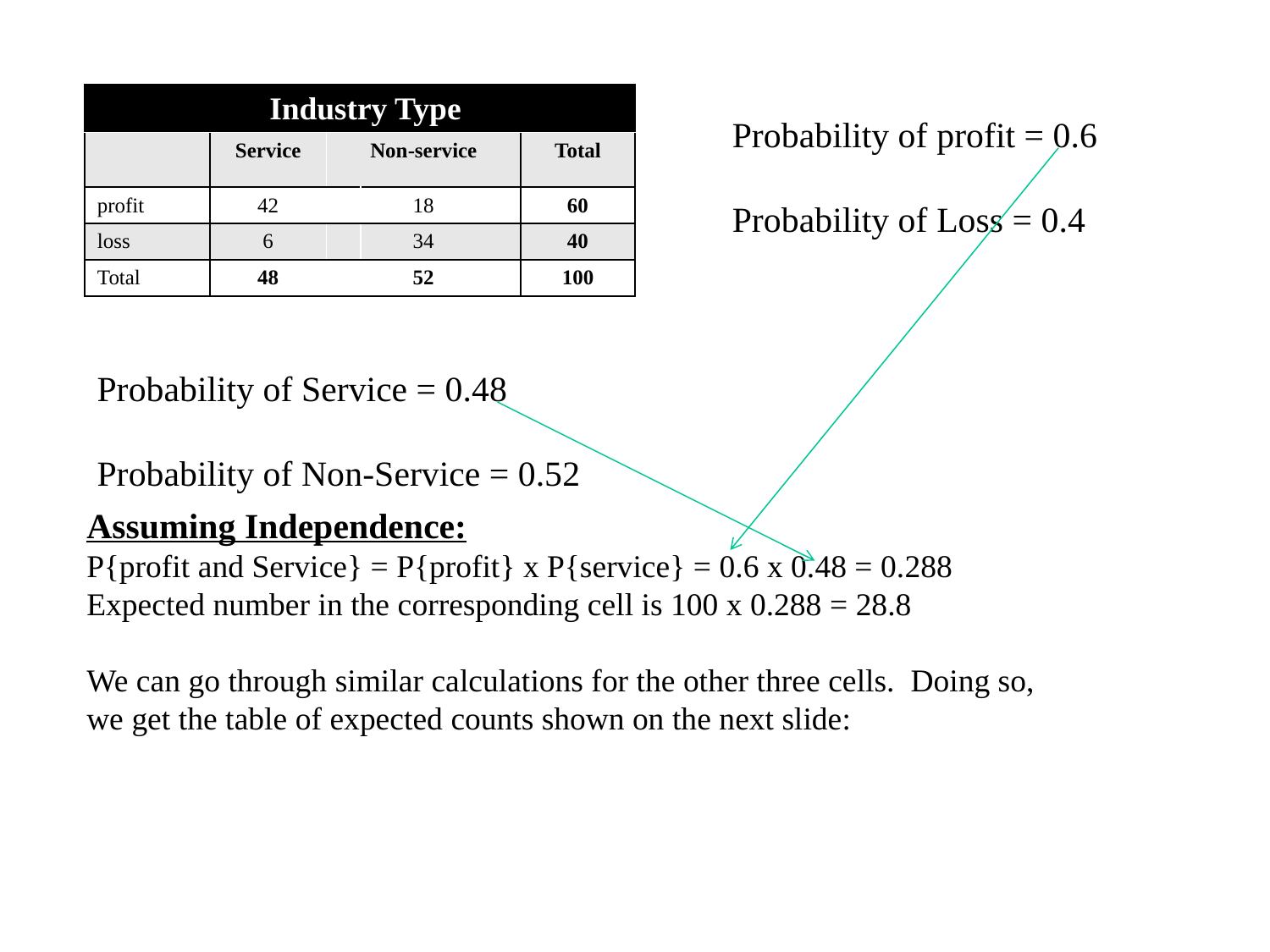

|  | Industry Type |  |  |  |  |
| --- | --- | --- | --- | --- | --- |
|  | Service | Non-service |  |  | Total |
| profit | 42 |  | 18 |  | 60 |
| loss | 6 |  | 34 |  | 40 |
| Total | 48 |  | 52 |  | 100 |
Probability of profit = 0.6

Probability of Loss = 0.4
Probability of Service = 0.48

Probability of Non-Service = 0.52
Assuming Independence:
P{profit and Service} = P{profit} x P{service} = 0.6 x 0.48 = 0.288
Expected number in the corresponding cell is 100 x 0.288 = 28.8

We can go through similar calculations for the other three cells.  Doing so, we get the table of expected counts shown on the next slide:

|  |
| --- |